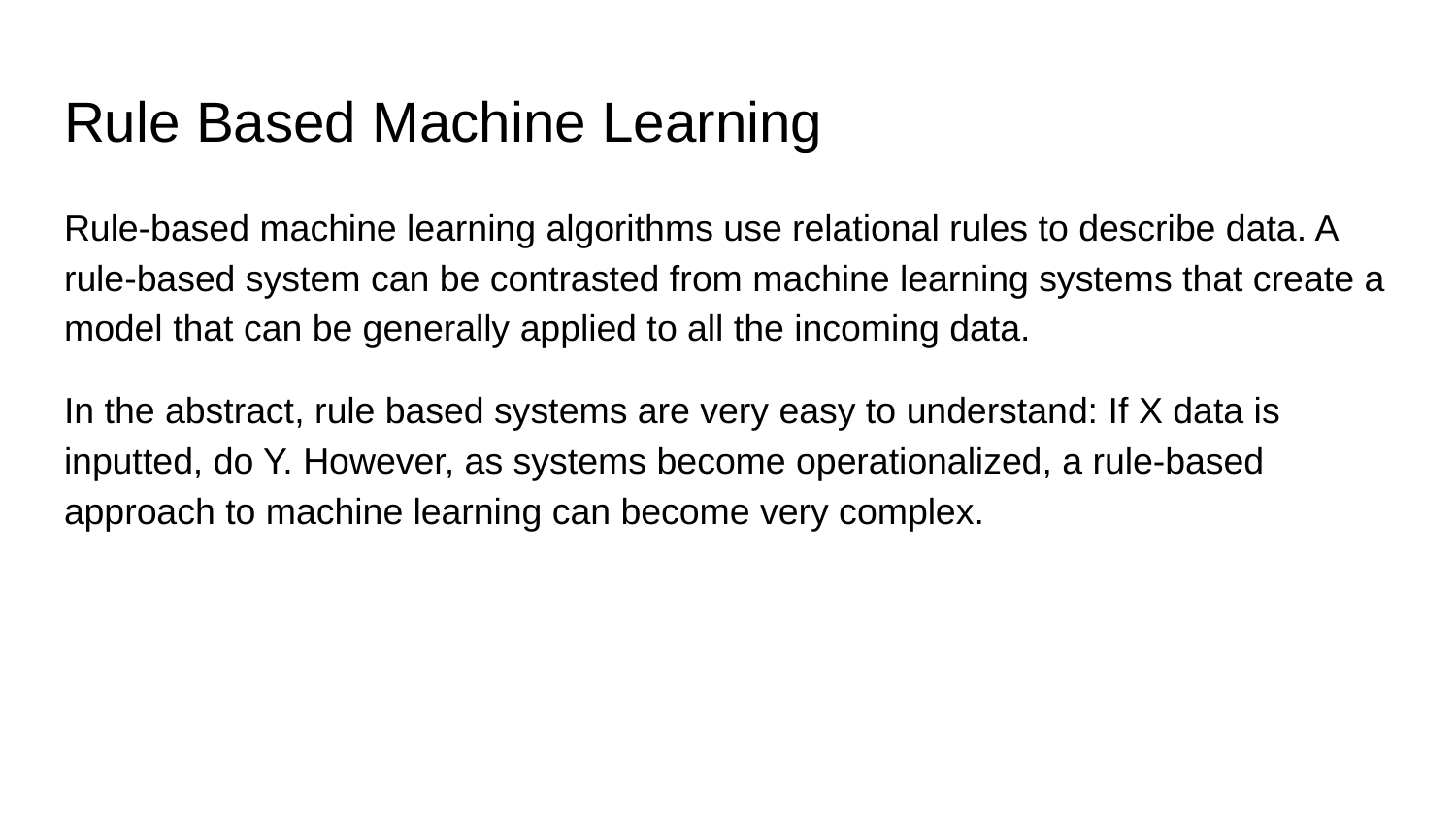

# Rule Based Machine Learning
Rule-based machine learning algorithms use relational rules to describe data. A rule-based system can be contrasted from machine learning systems that create a model that can be generally applied to all the incoming data.
In the abstract, rule based systems are very easy to understand: If X data is inputted, do Y. However, as systems become operationalized, a rule-based approach to machine learning can become very complex.